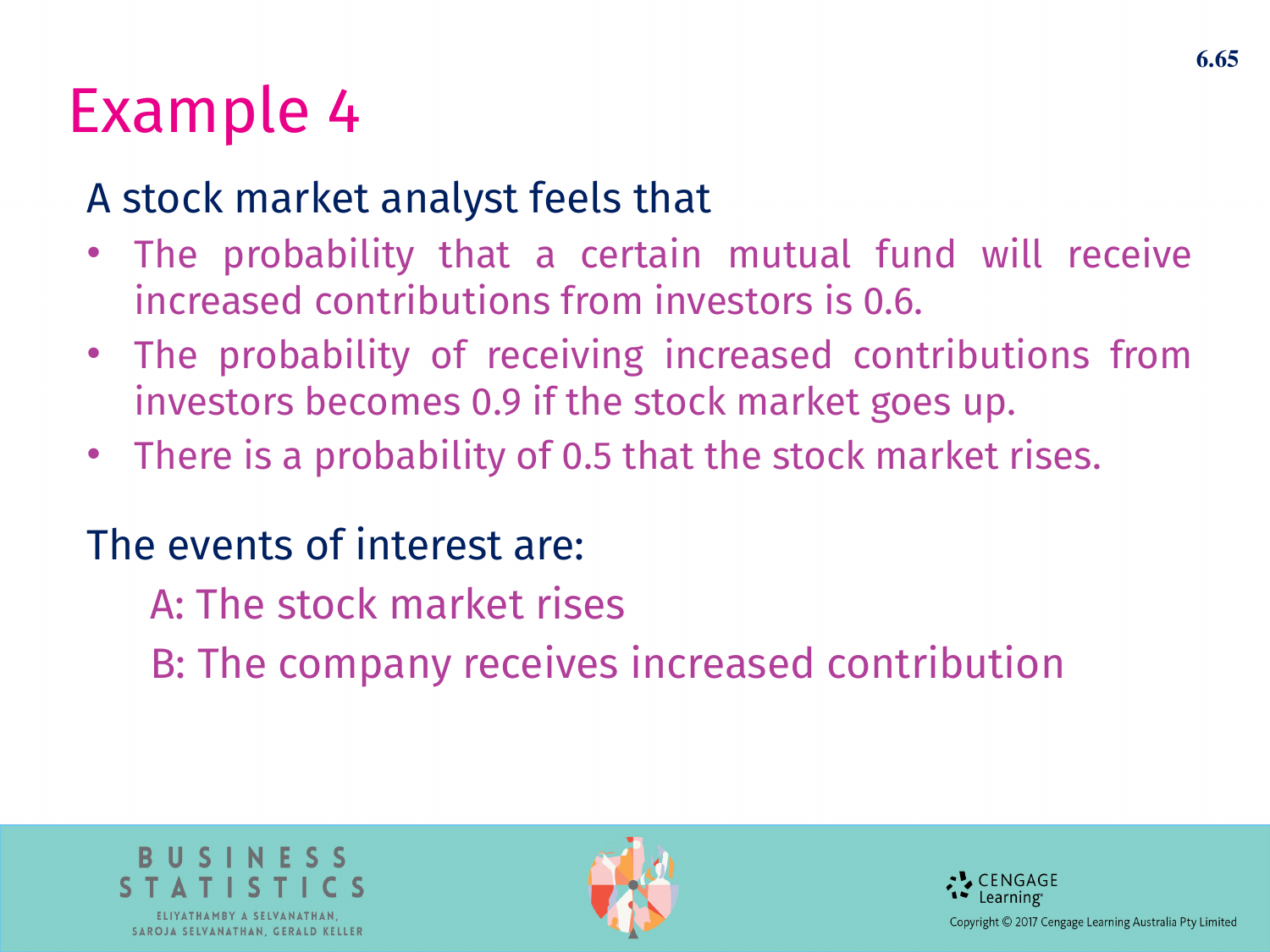

6.65
# Example 4
A stock market analyst feels that
The probability that a certain mutual fund will receive increased contributions from investors is 0.6.
The probability of receiving increased contributions from investors becomes 0.9 if the stock market goes up.
There is a probability of 0.5 that the stock market rises.
The events of interest are:
A: The stock market rises
B: The company receives increased contribution